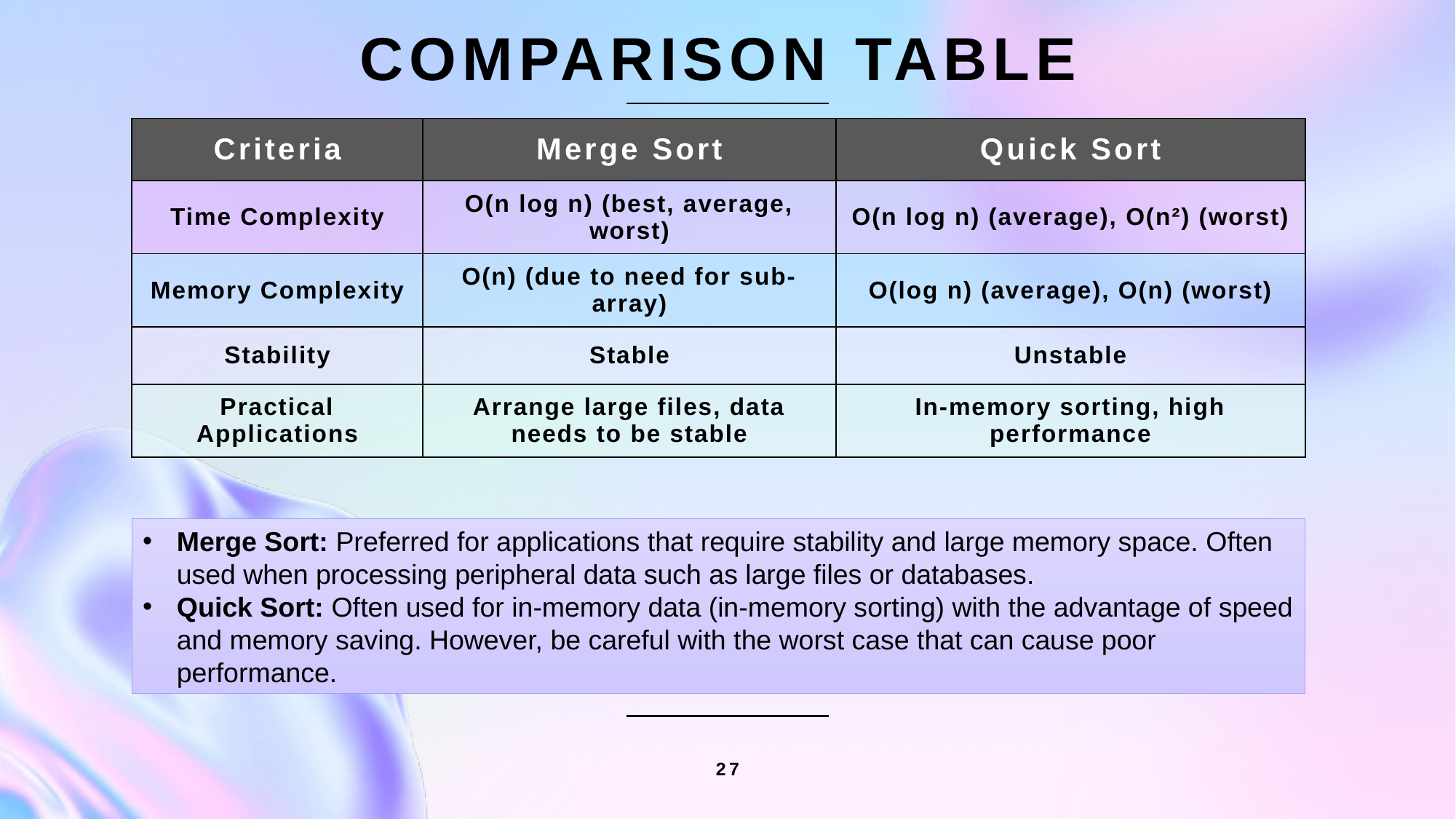

# Comparison Table
| Criteria | Merge Sort | Quick Sort |
| --- | --- | --- |
| Time Complexity | O(n log n) (best, average, worst) | O(n log n) (average), O(n²) (worst) |
| Memory Complexity | O(n) (due to need for sub-array) | O(log n) (average), O(n) (worst) |
| Stability | Stable | Unstable |
| Practical Applications | Arrange large files, data needs to be stable | In-memory sorting, high performance |
Merge Sort: Preferred for applications that require stability and large memory space. Often used when processing peripheral data such as large files or databases.
Quick Sort: Often used for in-memory data (in-memory sorting) with the advantage of speed and memory saving. However, be careful with the worst case that can cause poor performance.
27